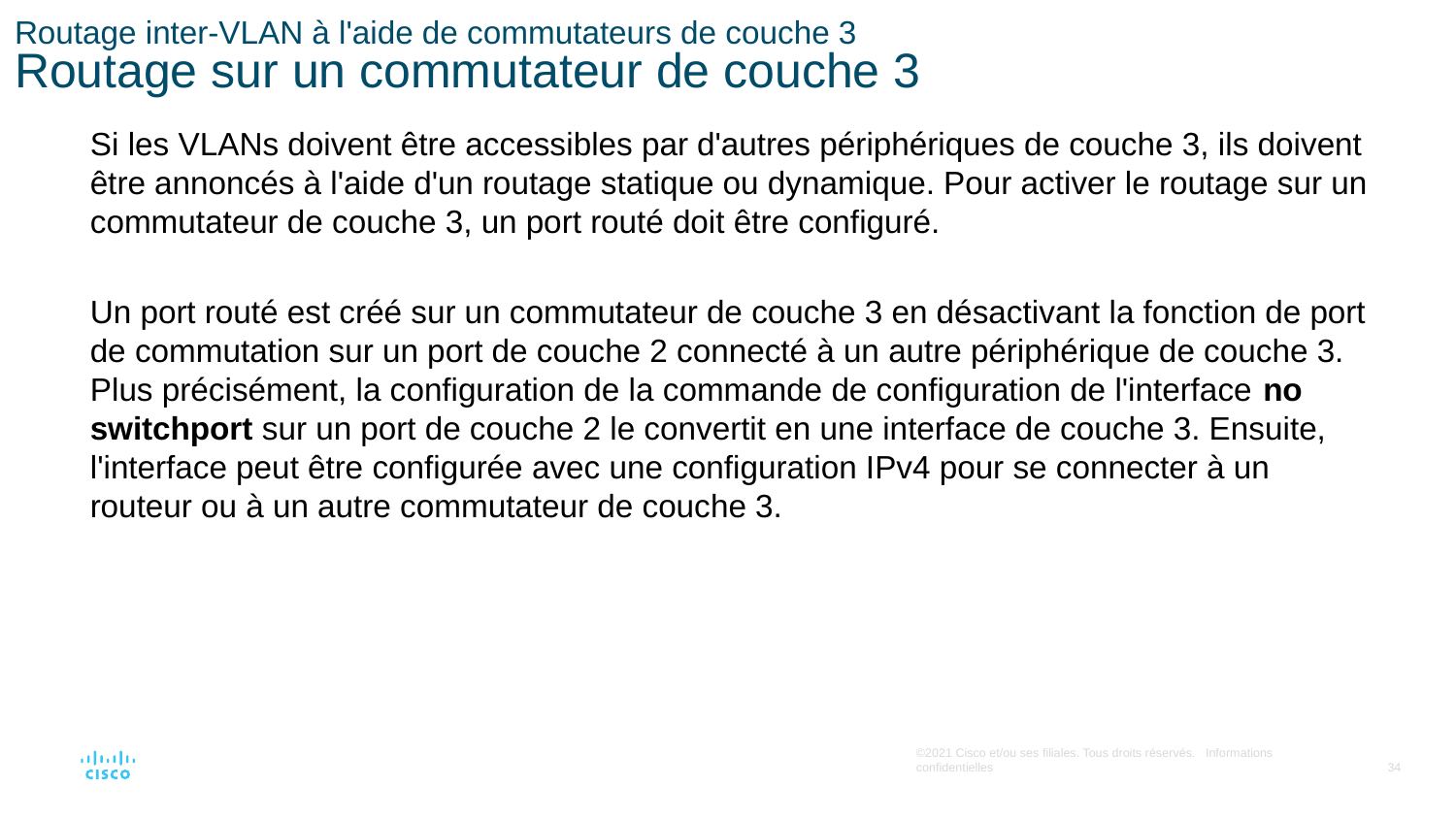

# Routage inter-VLAN à l'aide de commutateurs de couche 3 Routage sur un commutateur de couche 3
Si les VLANs doivent être accessibles par d'autres périphériques de couche 3, ils doivent être annoncés à l'aide d'un routage statique ou dynamique. Pour activer le routage sur un commutateur de couche 3, un port routé doit être configuré.

Un port routé est créé sur un commutateur de couche 3 en désactivant la fonction de port de commutation sur un port de couche 2 connecté à un autre périphérique de couche 3. Plus précisément, la configuration de la commande de configuration de l'interface no switchport sur un port de couche 2 le convertit en une interface de couche 3. Ensuite, l'interface peut être configurée avec une configuration IPv4 pour se connecter à un routeur ou à un autre commutateur de couche 3.